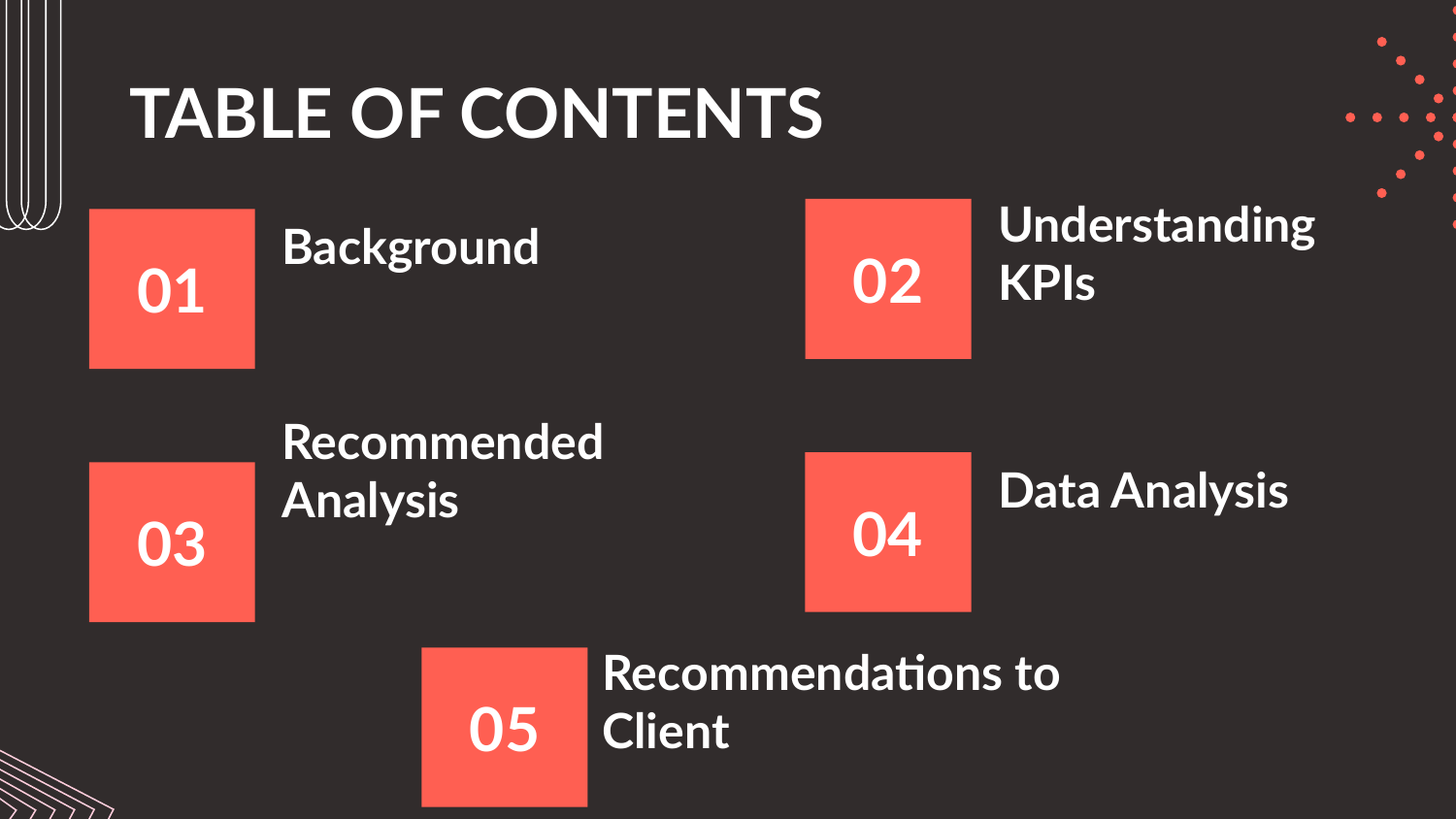

# TABLE OF CONTENTS
Background
02
01
Understanding KPIs
Data Analysis
Recommended Analysis
04
03
05
Recommendations to Client